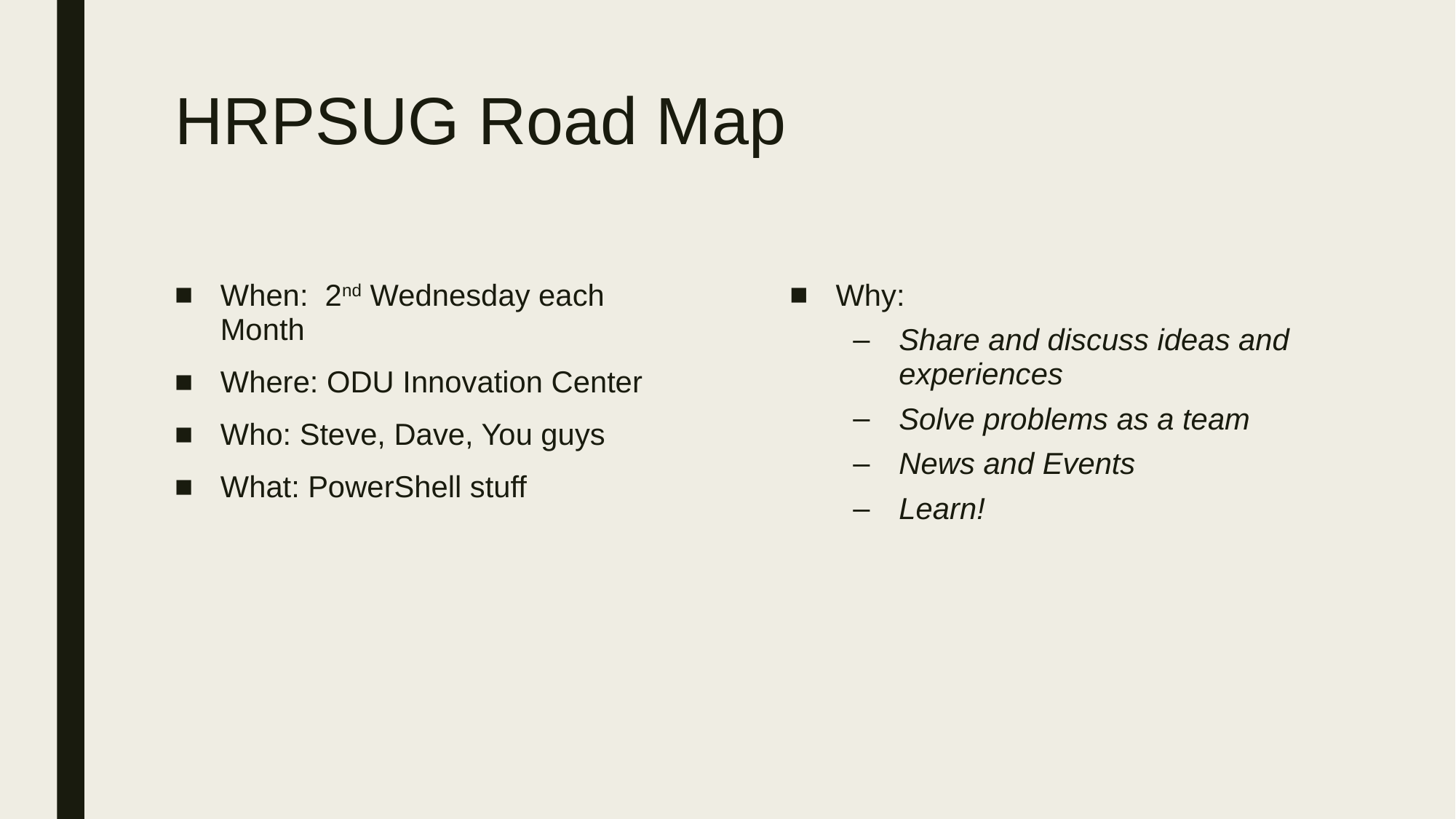

# HRPSUG Road Map
When:  2nd Wednesday each Month
Where: ODU Innovation Center
Who: Steve, Dave, You guys
What: PowerShell stuff
Why:
Share and discuss ideas and experiences
Solve problems as a team
News and Events
Learn!